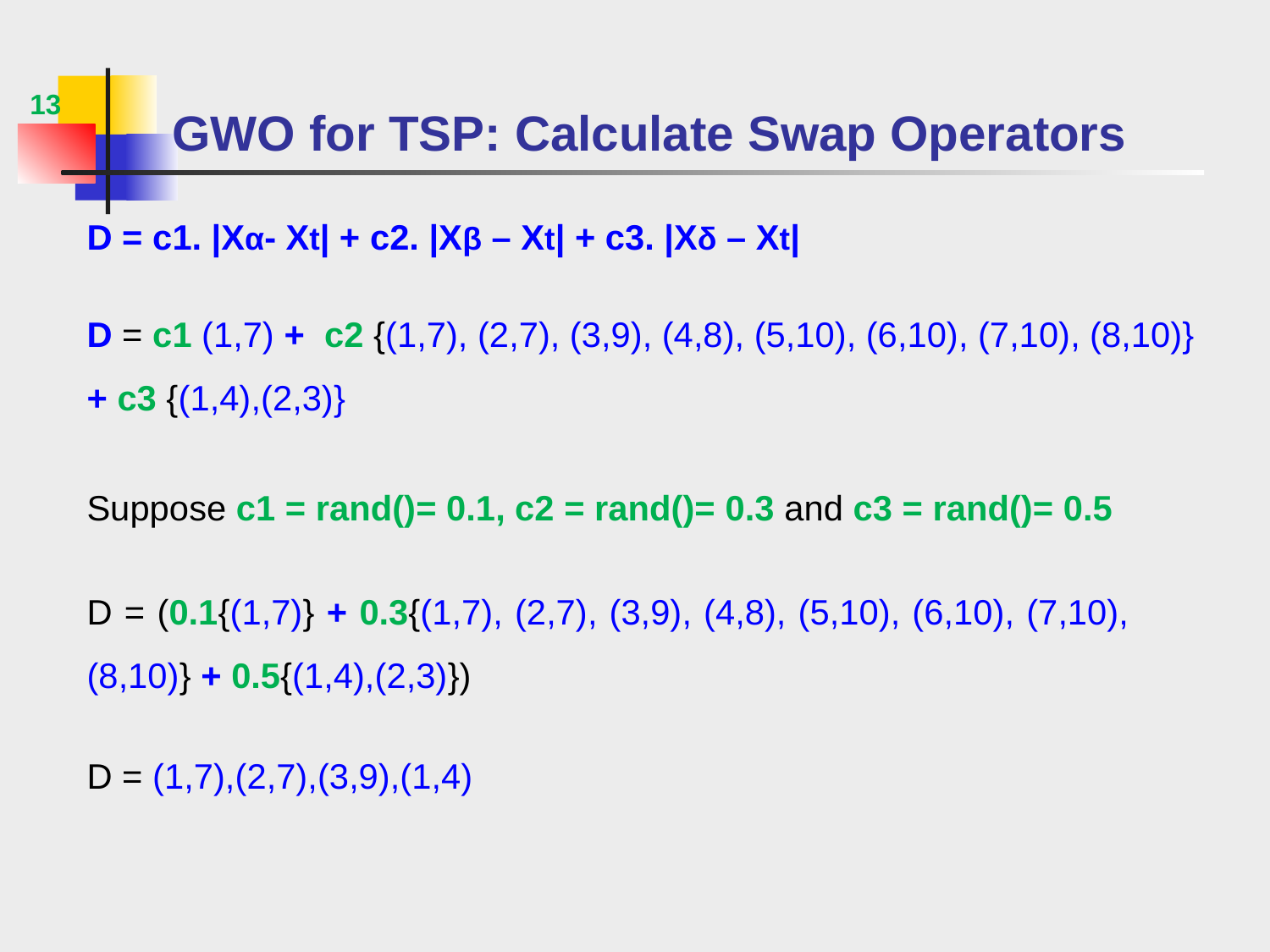

13
# GWO for TSP: Calculate Swap Operators

D = c1. |Xα- Xt| + c2. |Xβ – Xt| + c3. |Xδ – Xt|

D = c1 (1,7) +  c2 {(1,7), (2,7), (3,9), (4,8), (5,10), (6,10), (7,10), (8,10)} + c3 {(1,4),(2,3)}

Suppose c1 = rand()= 0.1, c2 = rand()= 0.3 and c3 = rand()= 0.5

D = (0.1{(1,7)} + 0.3{(1,7), (2,7), (3,9), (4,8), (5,10), (6,10), (7,10),         (8,10)} + 0.5{(1,4),(2,3)})

D = (1,7),(2,7),(3,9),(1,4)